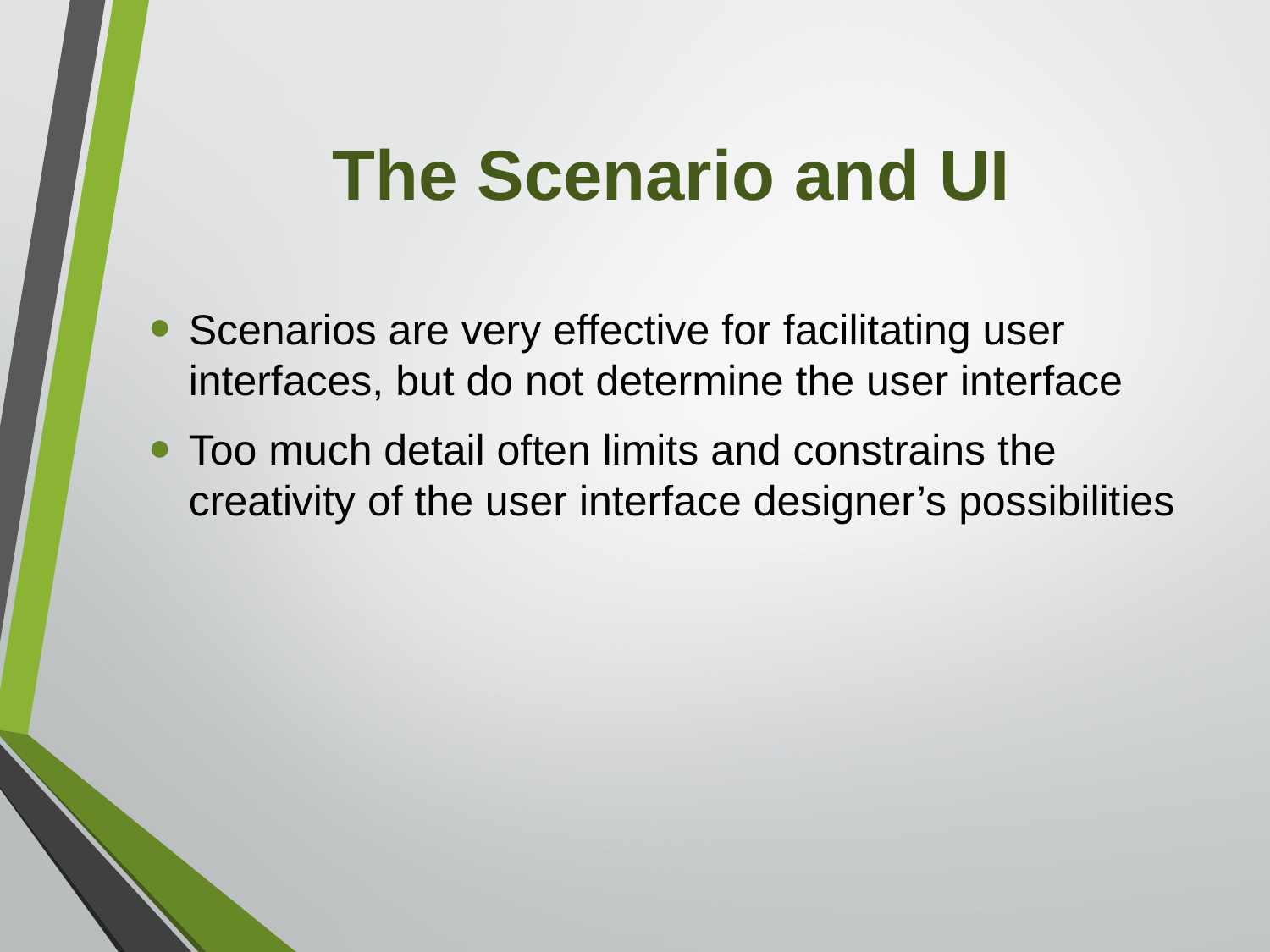

# The Scenario and UI
Scenarios are very effective for facilitating user interfaces, but do not determine the user interface
Too much detail often limits and constrains the creativity of the user interface designer’s possibilities